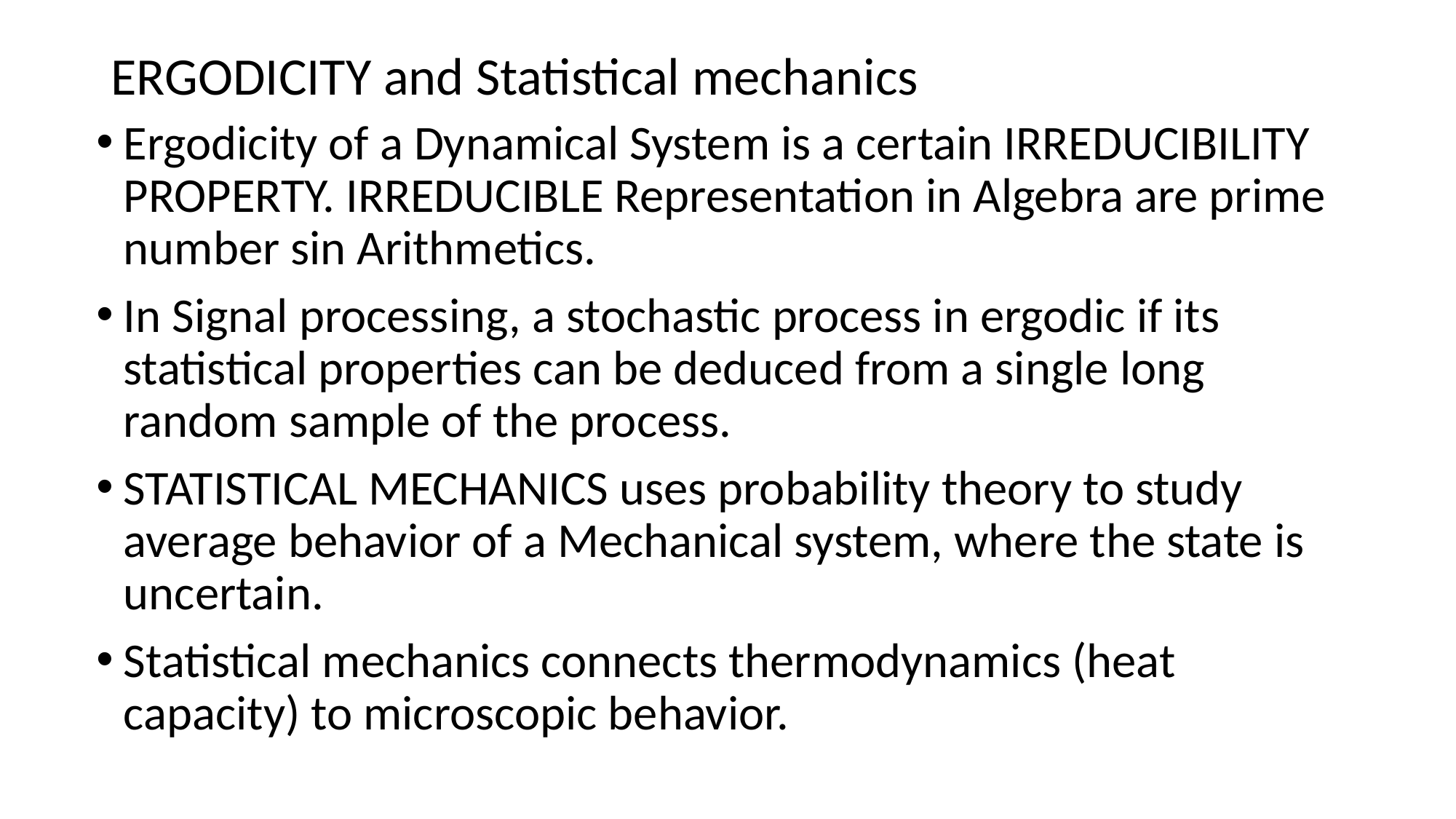

# ERGODICITY and Statistical mechanics
Ergodicity of a Dynamical System is a certain IRREDUCIBILITY PROPERTY. IRREDUCIBLE Representation in Algebra are prime number sin Arithmetics.
In Signal processing, a stochastic process in ergodic if its statistical properties can be deduced from a single long random sample of the process.
STATISTICAL MECHANICS uses probability theory to study average behavior of a Mechanical system, where the state is uncertain.
Statistical mechanics connects thermodynamics (heat capacity) to microscopic behavior.